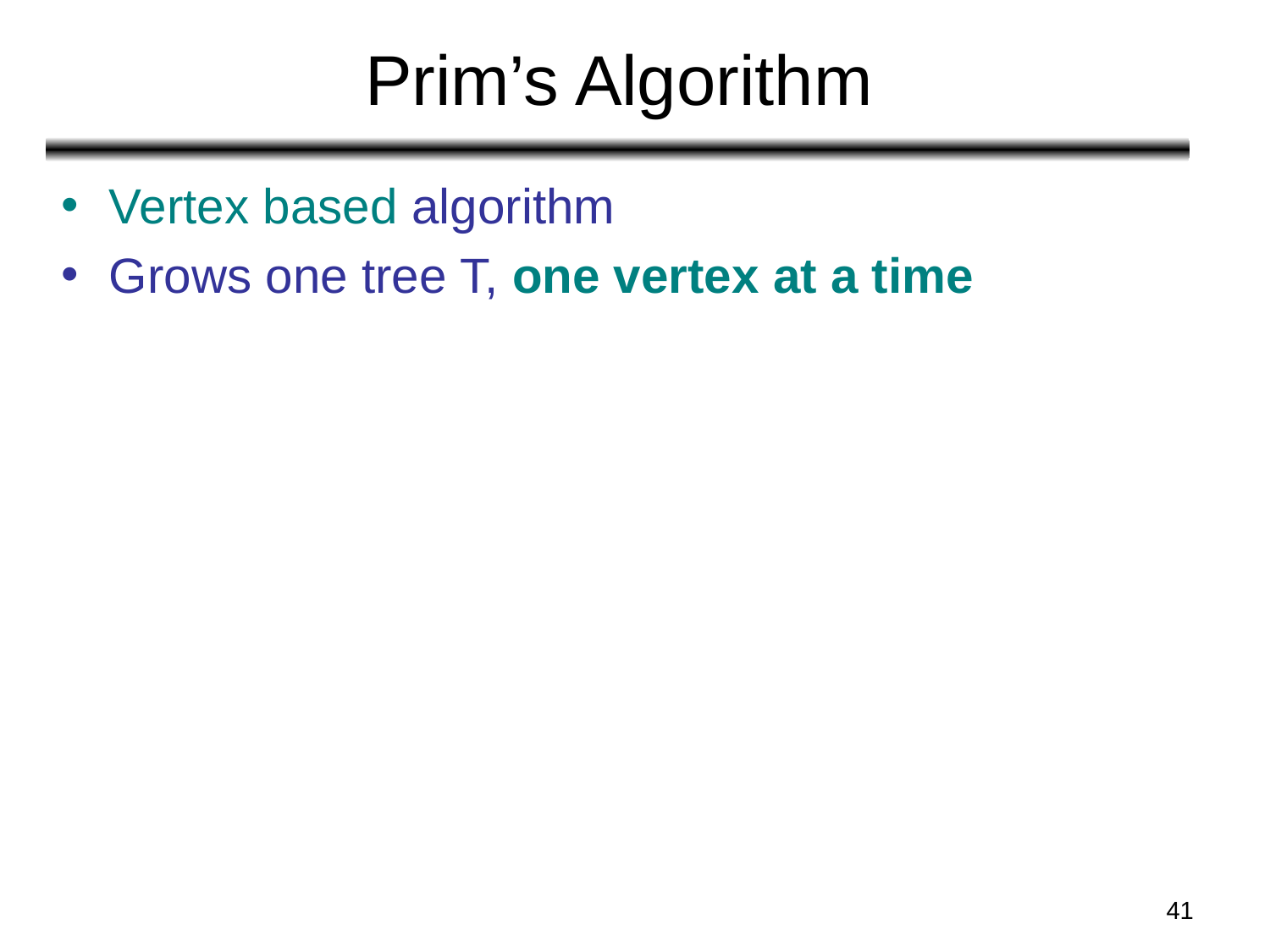

# Prim’s Algorithm
Vertex based algorithm
Grows one tree T, one vertex at a time

41